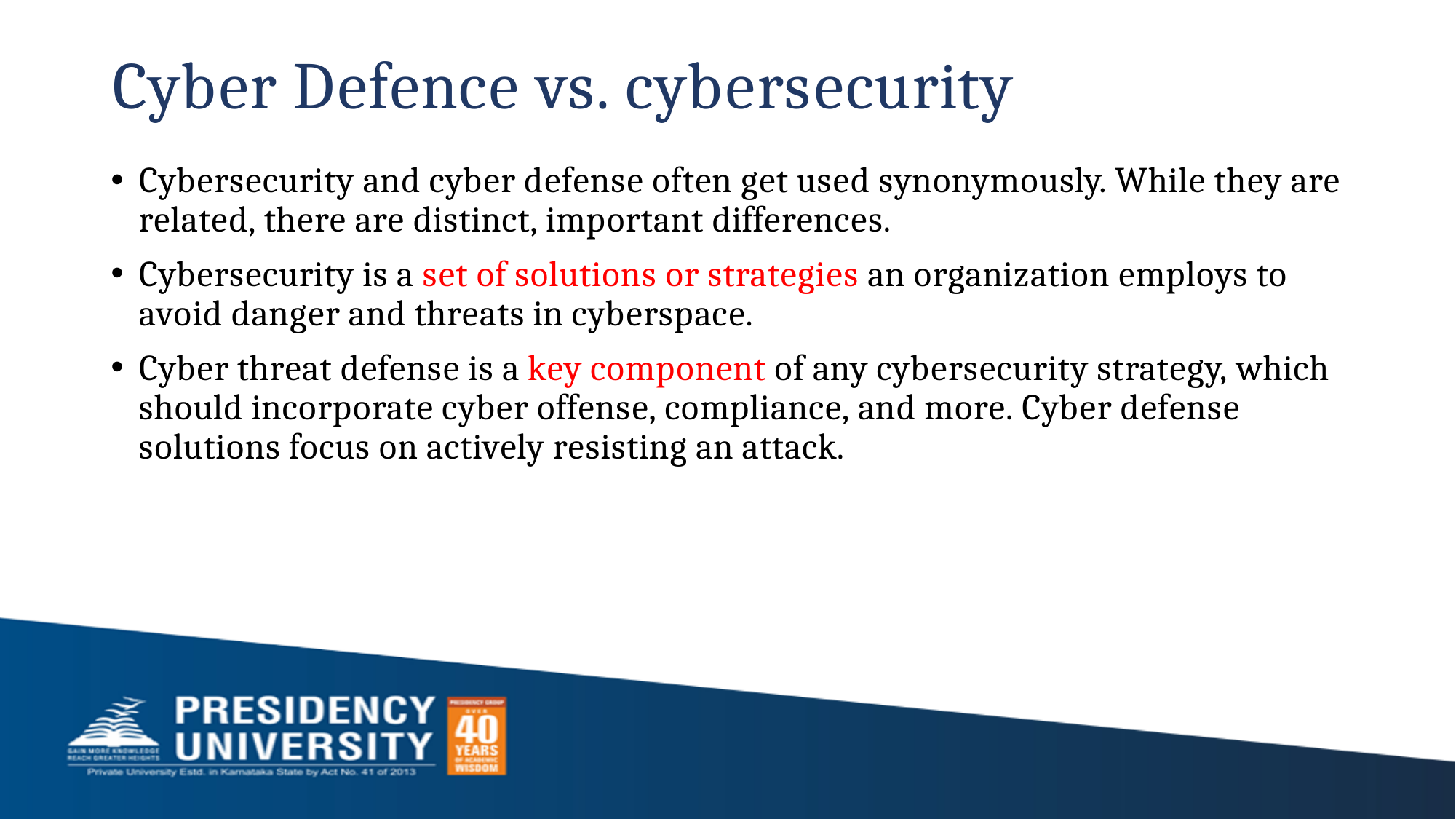

# Cyber Defence vs. cybersecurity
Cybersecurity and cyber defense often get used synonymously. While they are related, there are distinct, important differences.
Cybersecurity is a set of solutions or strategies an organization employs to avoid danger and threats in cyberspace.
Cyber threat defense is a key component of any cybersecurity strategy, which should incorporate cyber offense, compliance, and more. Cyber defense solutions focus on actively resisting an attack.